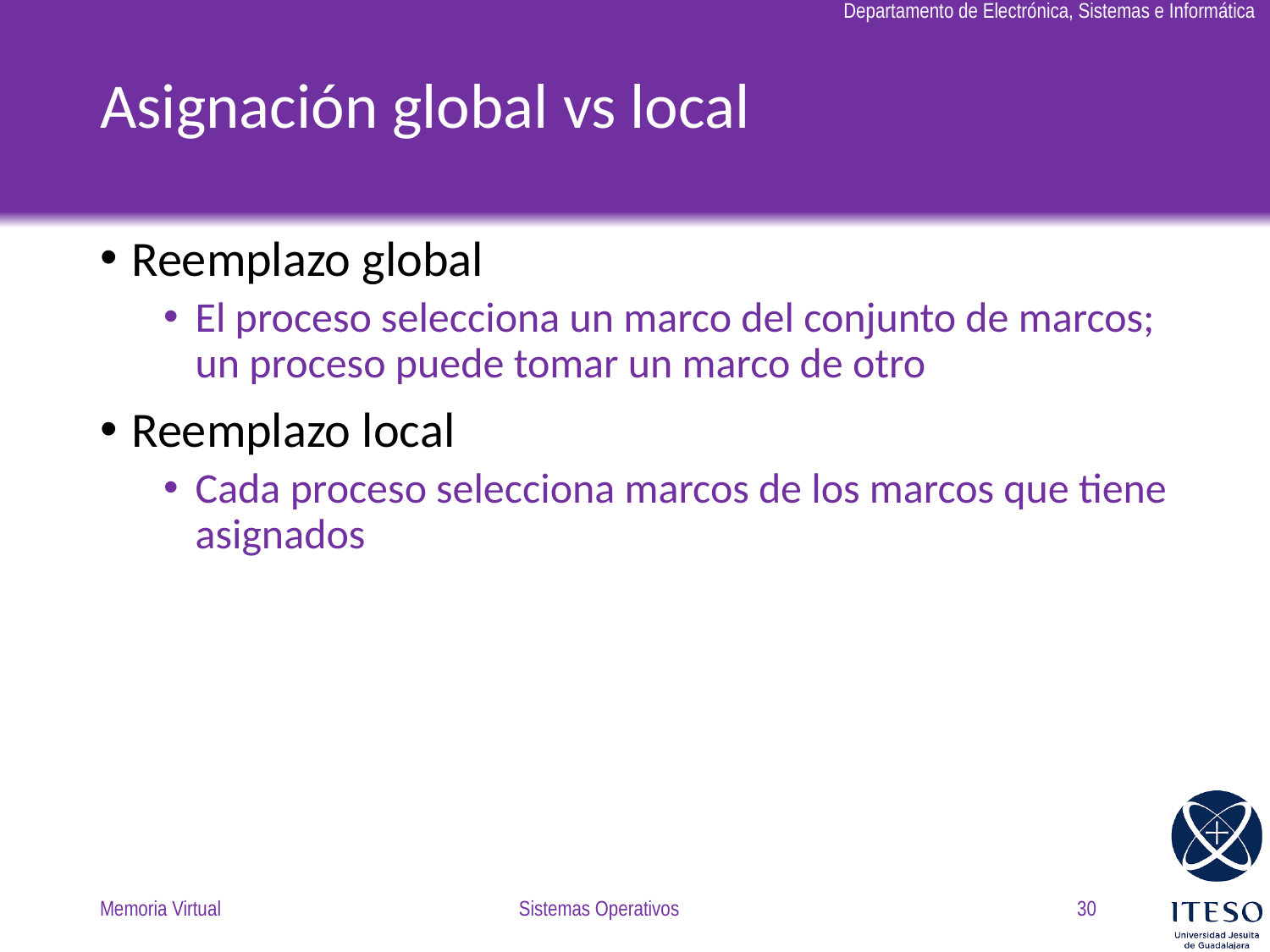

# Asignación global vs local
Reemplazo global
El proceso selecciona un marco del conjunto de marcos; un proceso puede tomar un marco de otro
Reemplazo local
Cada proceso selecciona marcos de los marcos que tiene asignados
Memoria Virtual
Sistemas Operativos
30